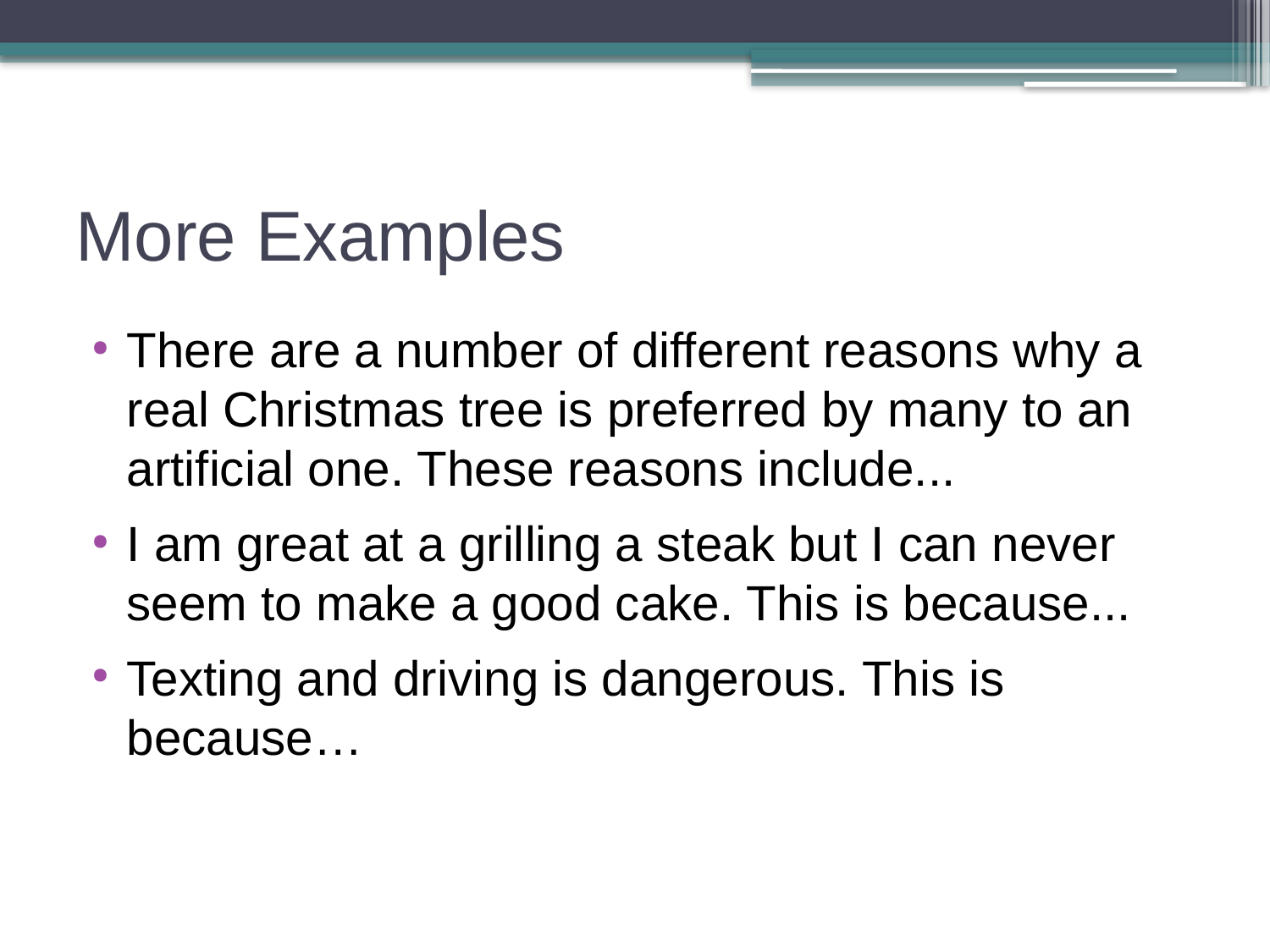

# More Examples
There are a number of different reasons why a real Christmas tree is preferred by many to an artificial one. These reasons include...
I am great at a grilling a steak but I can never seem to make a good cake. This is because...
Texting and driving is dangerous. This is because…